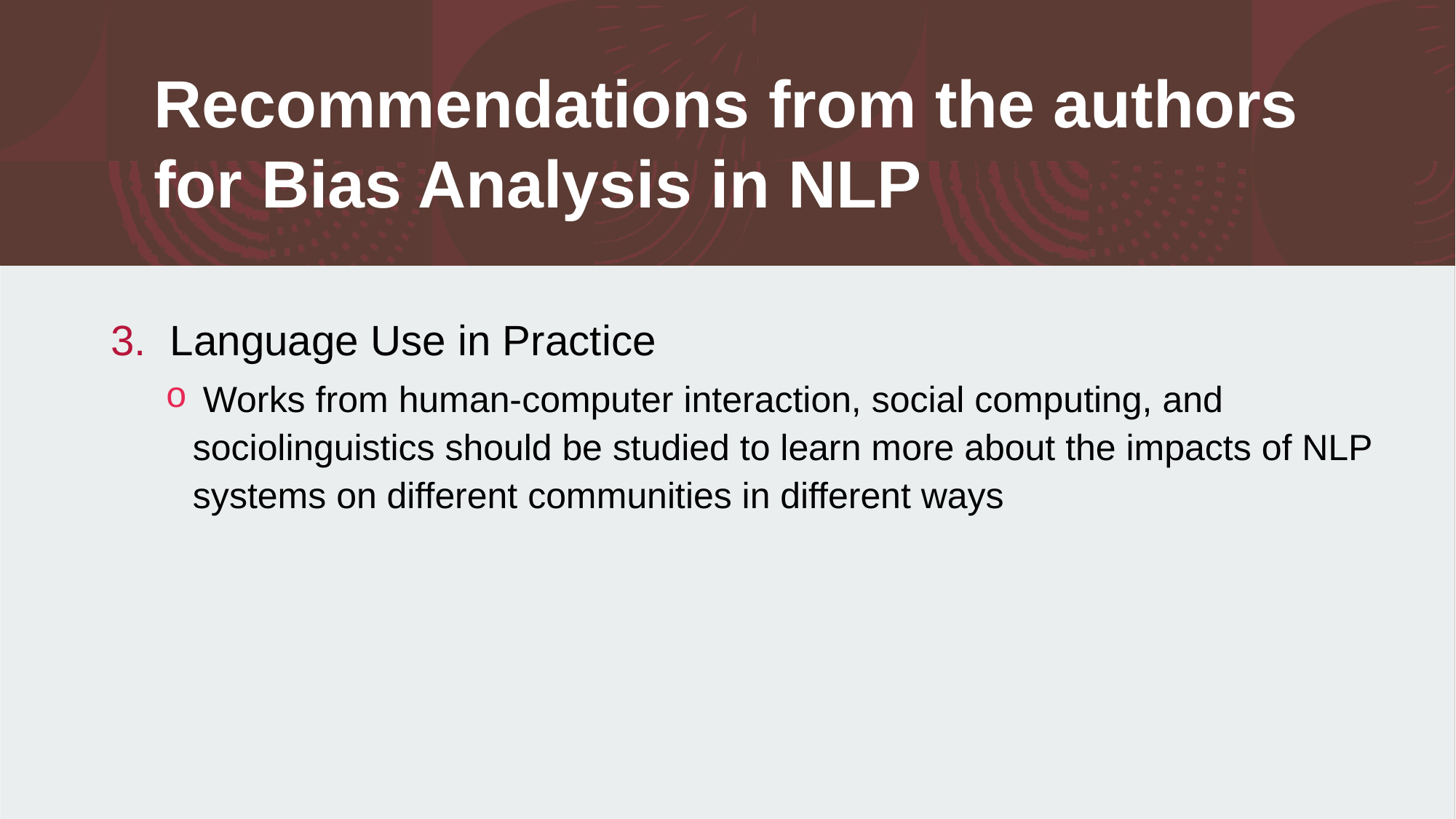

# Recommendations from the authors for Bias Analysis in NLP
3.  Language Use in Practice
 Works from human-computer interaction, social computing, and sociolinguistics should be studied to learn more about the impacts of NLP systems on different communities in different ways